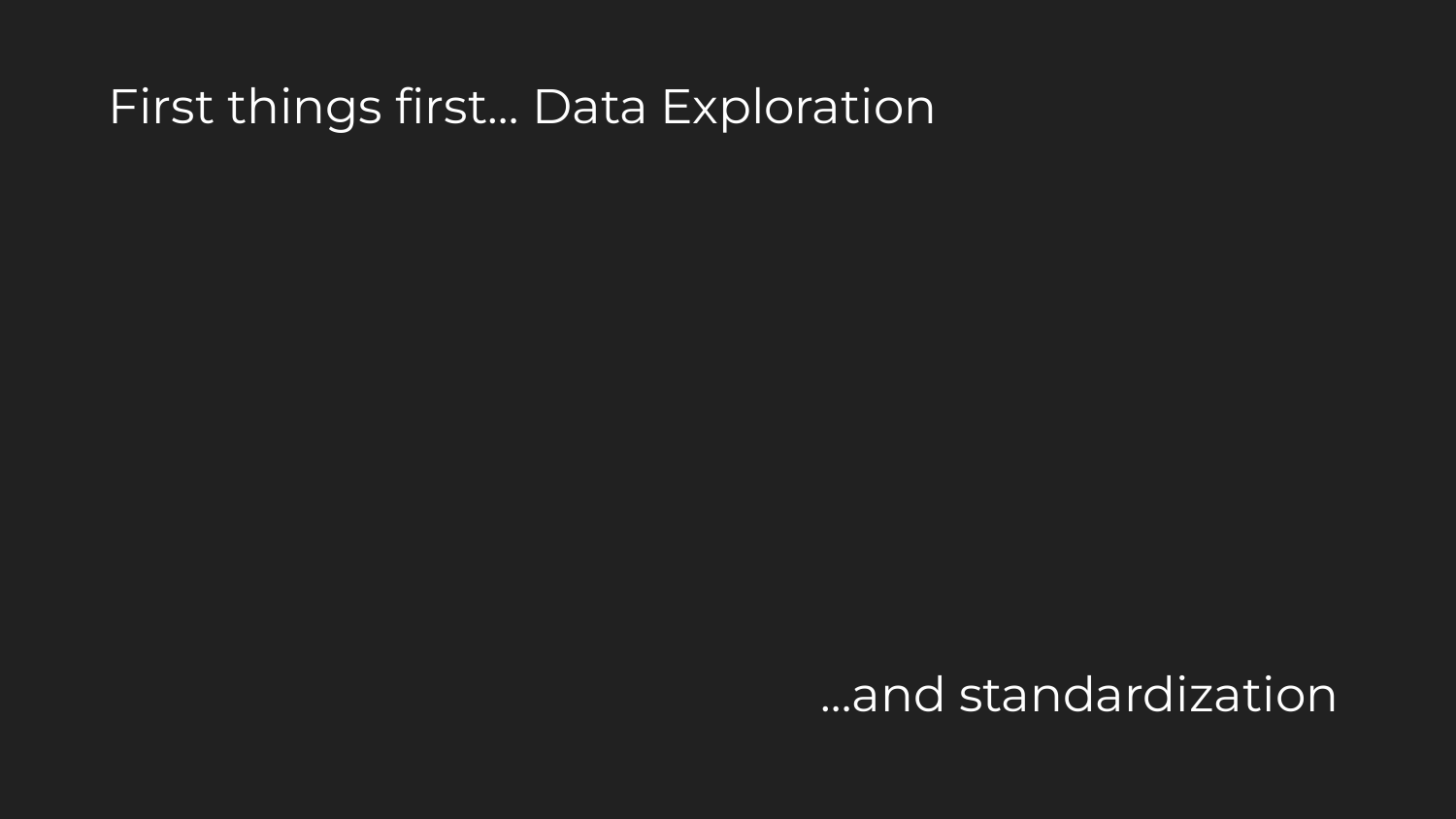

First things first… Data Exploration
…and standardization